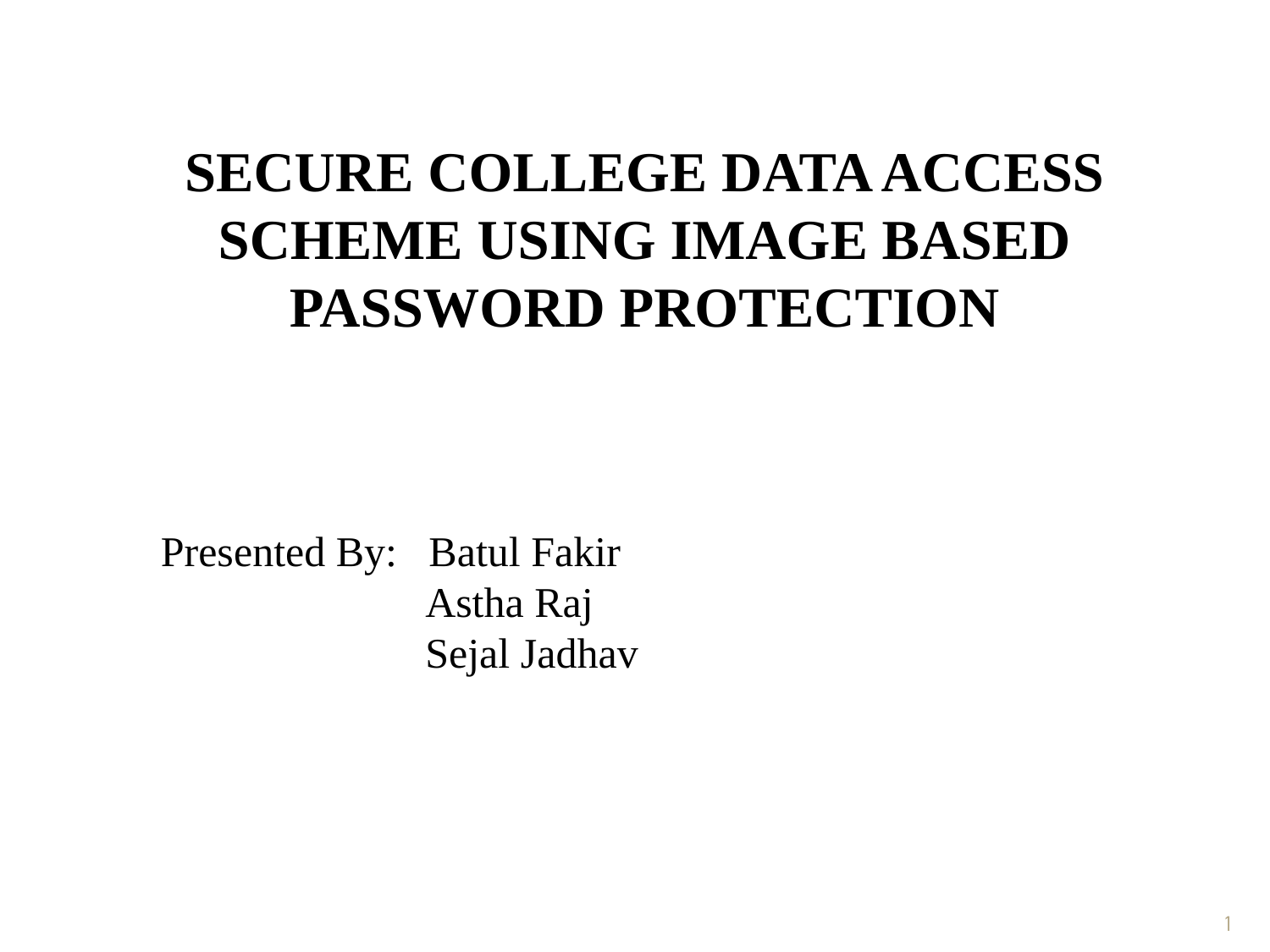

SECURE COLLEGE DATA ACCESS SCHEME USING IMAGE BASED PASSWORD PROTECTION
 Presented By:   Batul Fakir
		  Astha Raj    			  Sejal Jadhav

1